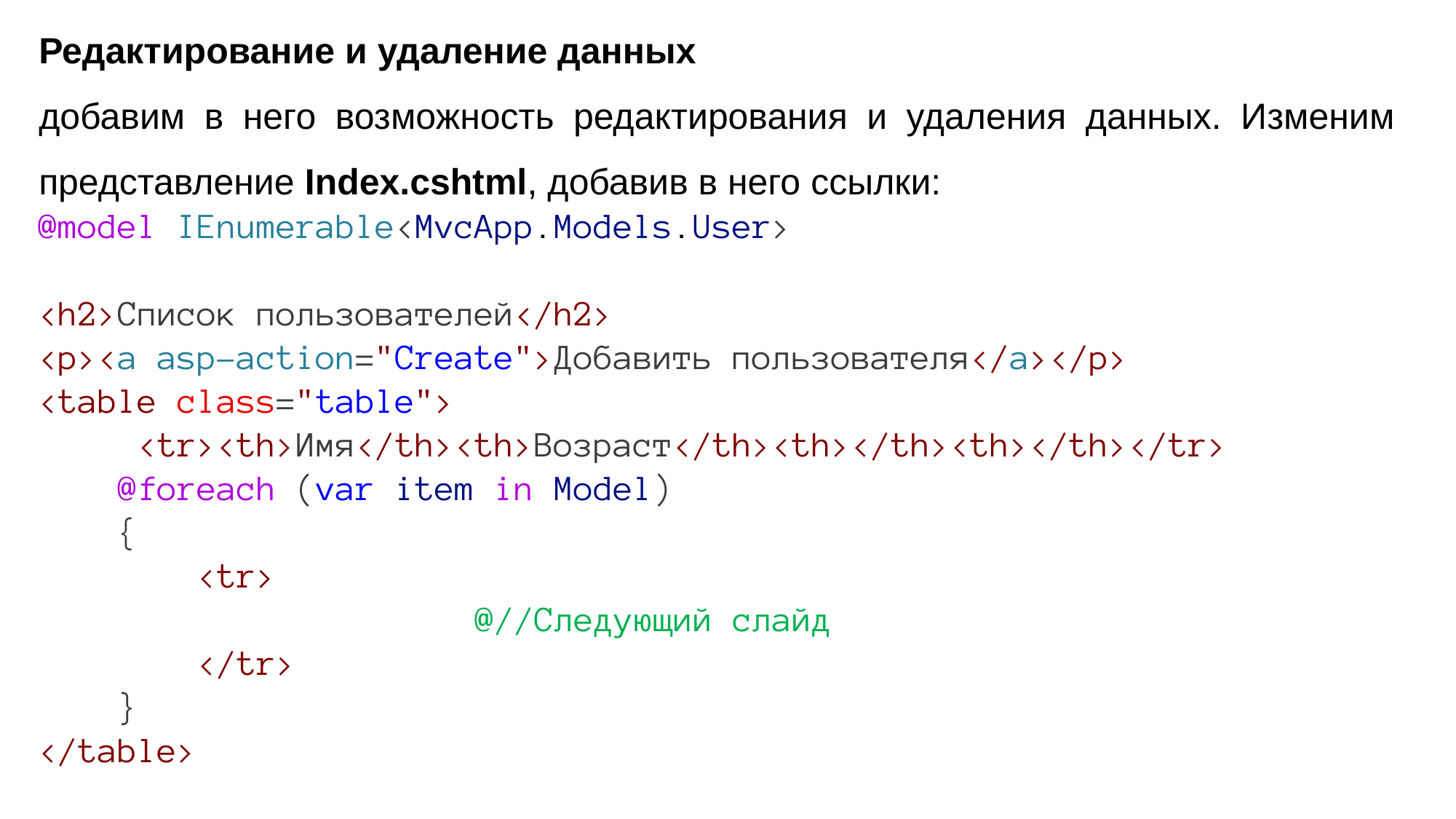

Редактирование и удаление данных
добавим в него возможность редактирования и удаления данных. Изменим представление Index.cshtml, добавив в него ссылки:
@model IEnumerable<MvcApp.Models.User>

<h2>Список пользователей</h2>
<p><a asp-action="Create">Добавить пользователя</a></p>
<table class="table">
     <tr><th>Имя</th><th>Возраст</th><th></th><th></th></tr>
    @foreach (var item in Model)
    {
        <tr>
				@//Следующий слайд
        </tr>
    }
</table>